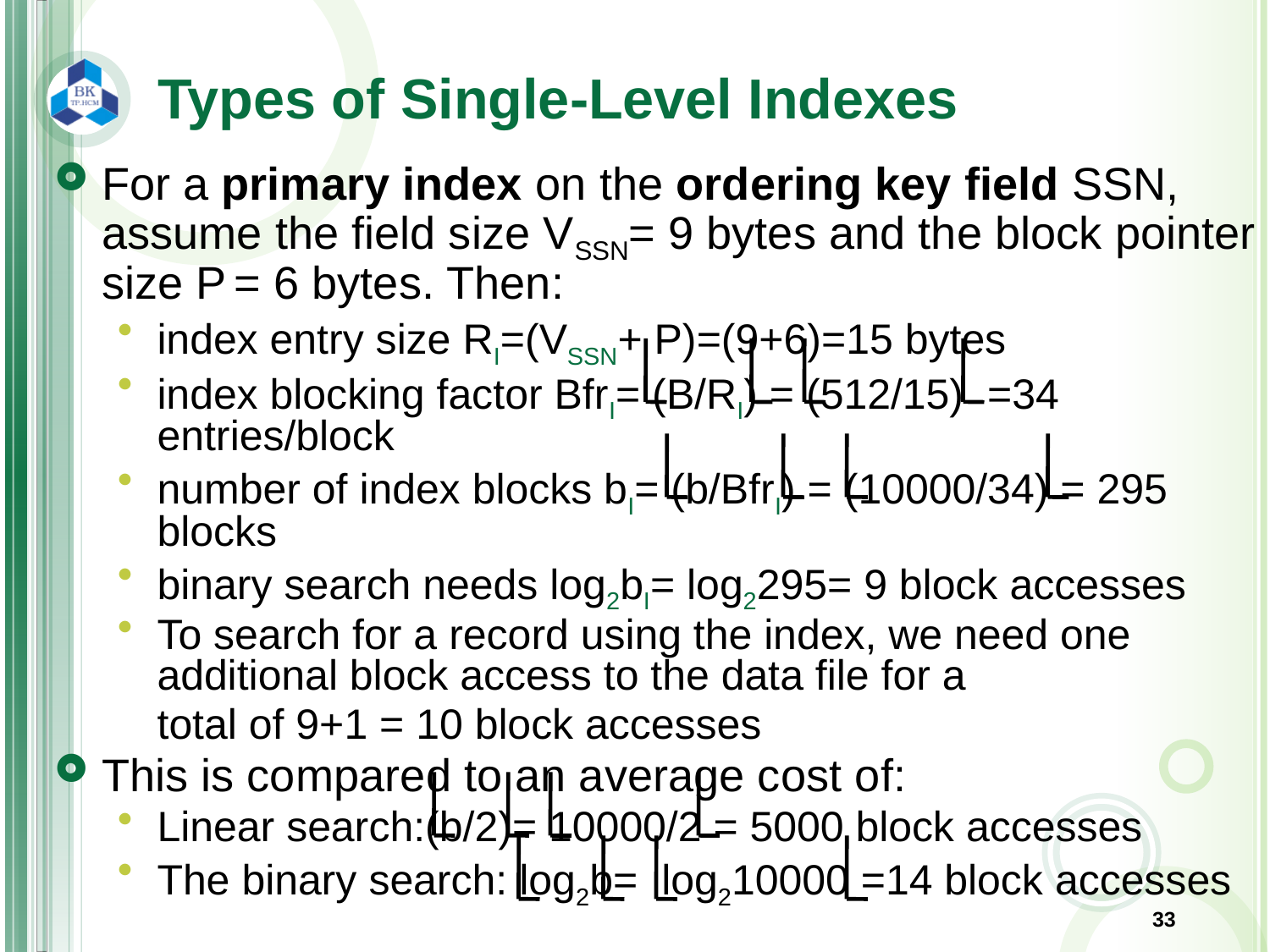

# Types of Single-Level Indexes

For a primary index on the ordering key field SSN, assume the field size VSSN= 9 bytes and the block pointer size P = 6 bytes. Then:
index entry size RI=(VSSN+ P)=(9+6)=15 bytes
index blocking factor BfrI= (B/RI) = (512/15)  =34 entries/block
number of index blocks bI= (b/BfrI) = (10000/34) = 295 blocks
binary search needs log2bI= log2295= 9 block accesses
To search for a record using the index, we need one additional block access to the data file for a
	total of 9+1 = 10 block accesses
This is compared to an average cost of:
Linear search:(b/2)= 10000/2 = 5000 block accesses
The binary search: log2b=  log210000 =14 block accesses
33